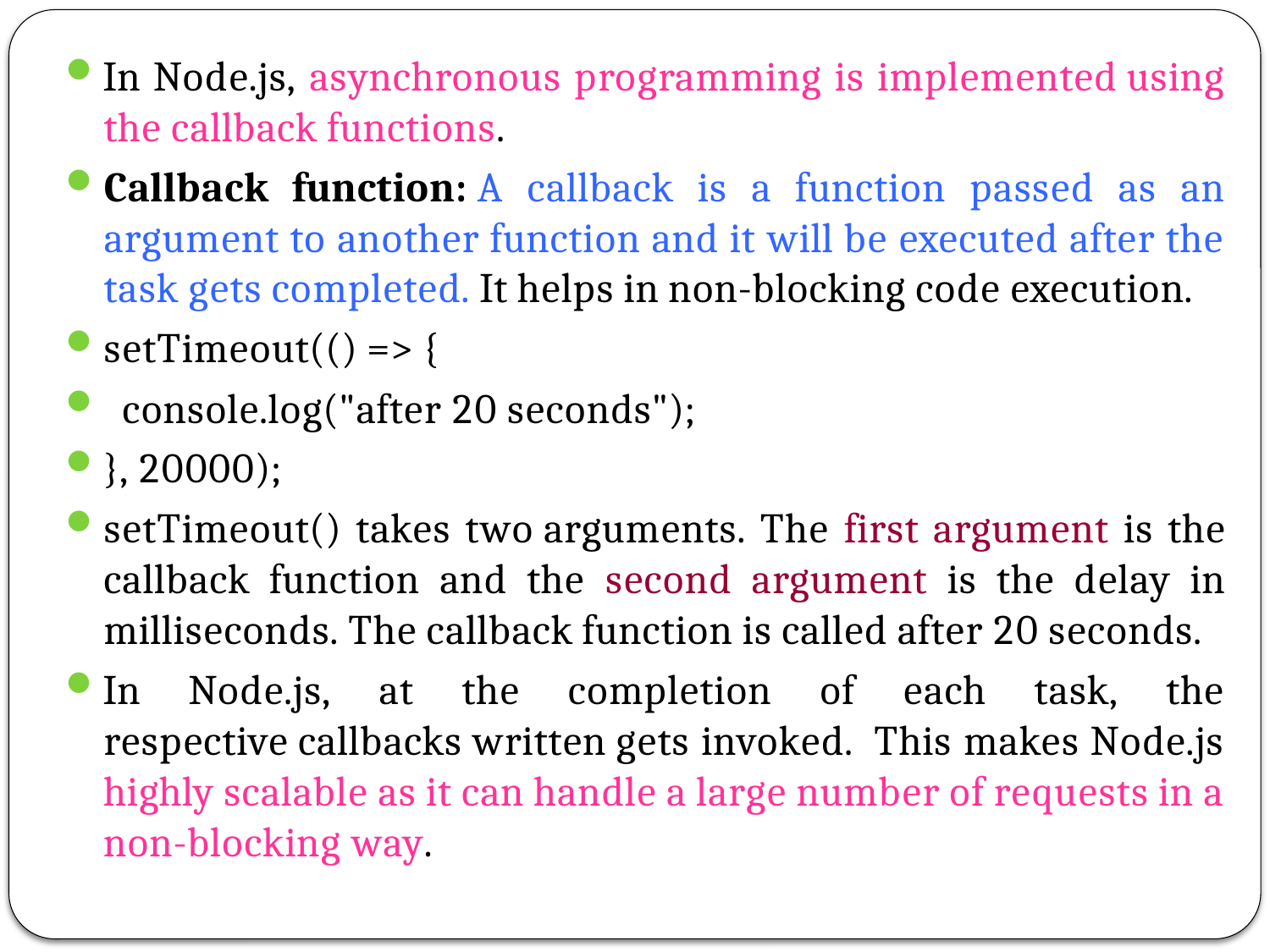

In Node.js, asynchronous programming is implemented using the callback functions.
Callback function: A callback is a function passed as an argument to another function and it will be executed after the task gets completed. It helps in non-blocking code execution.
setTimeout(() => {
  console.log("after 20 seconds");
}, 20000);
setTimeout() takes two arguments. The first argument is the callback function and the second argument is the delay in milliseconds. The callback function is called after 20 seconds.
In Node.js, at the completion of each task, the respective callbacks written gets invoked.  This makes Node.js highly scalable as it can handle a large number of requests in a non-blocking way.